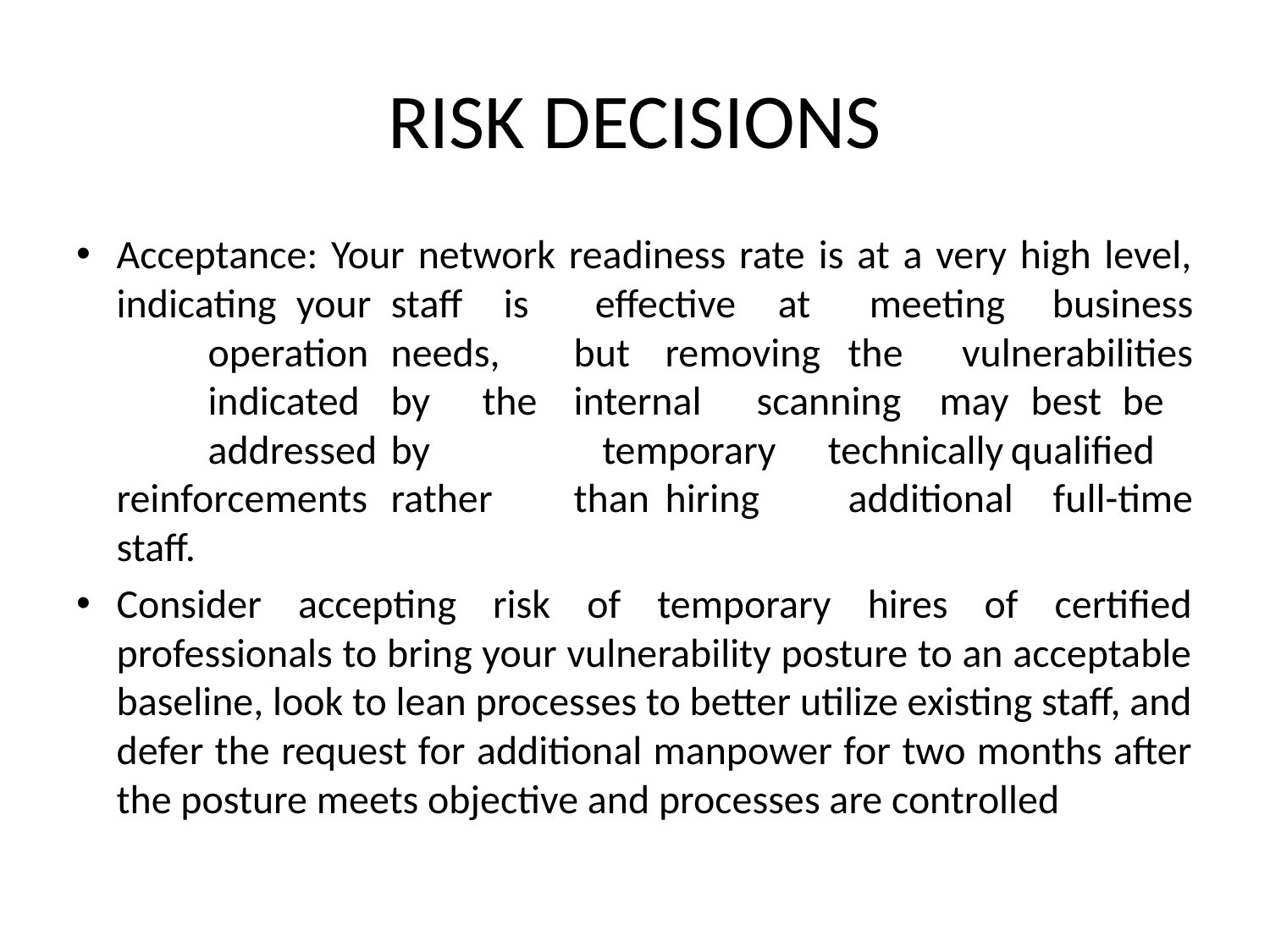

# RISK DECISIONS
Acceptance: Your network readiness rate is at a very high level, indicating your staff	is	effective	at	meeting	business	operation	needs,	but	removing	the vulnerabilities	indicated	by	the	internal	scanning	may	best	be	addressed	by temporary	technically	qualified	reinforcements	rather	than	hiring	additional full-time staff.
Consider accepting risk of temporary hires of certified professionals to bring your vulnerability posture to an acceptable baseline, look to lean processes to better utilize existing staff, and defer the request for additional manpower for two months after the posture meets objective and processes are controlled